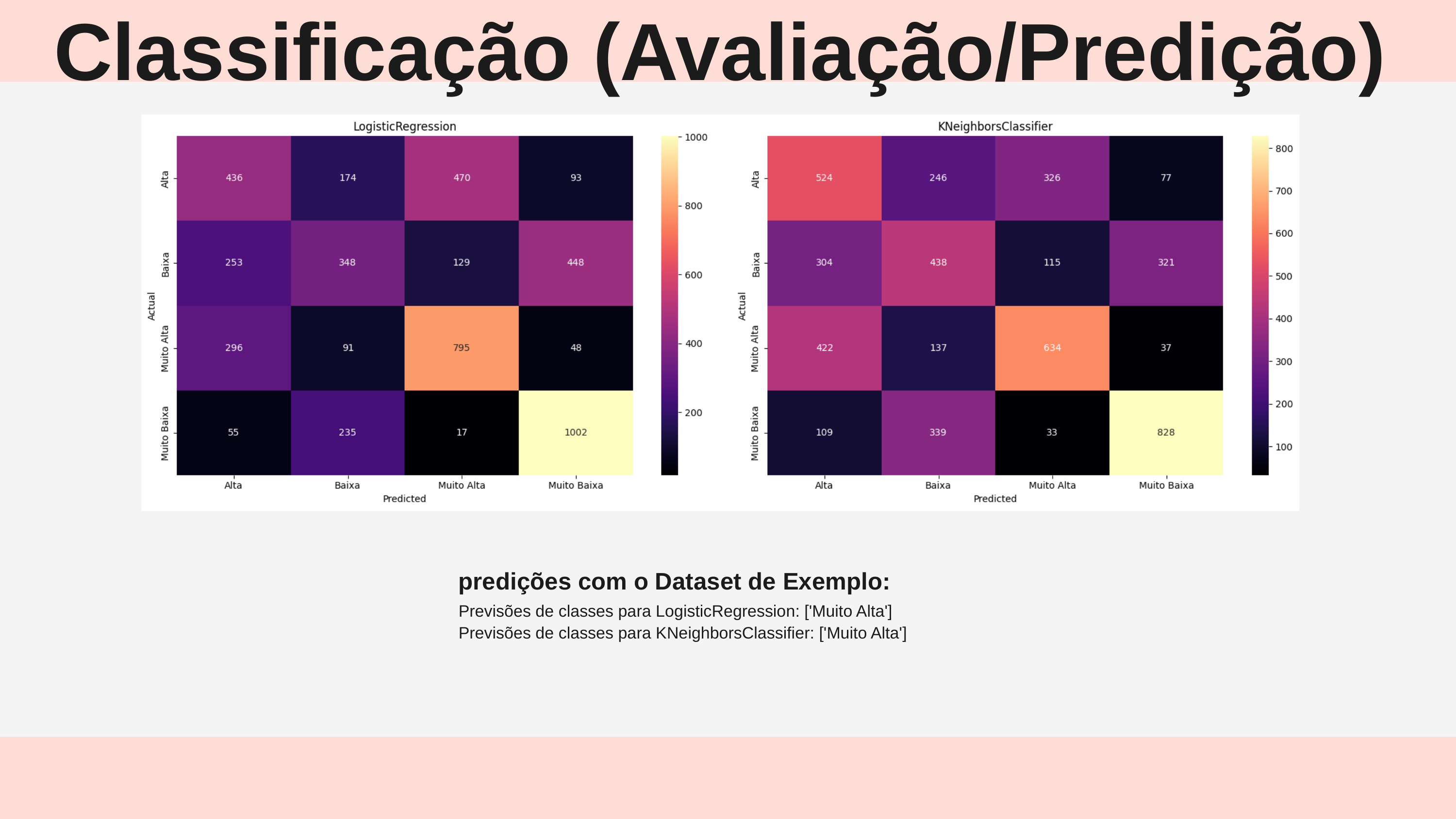

Classificação (Avaliação/Predição)

predições com o Dataset de Exemplo:
Previsões de classes para LogisticRegression: ['Muito Alta']
Previsões de classes para KNeighborsClassifier: ['Muito Alta']